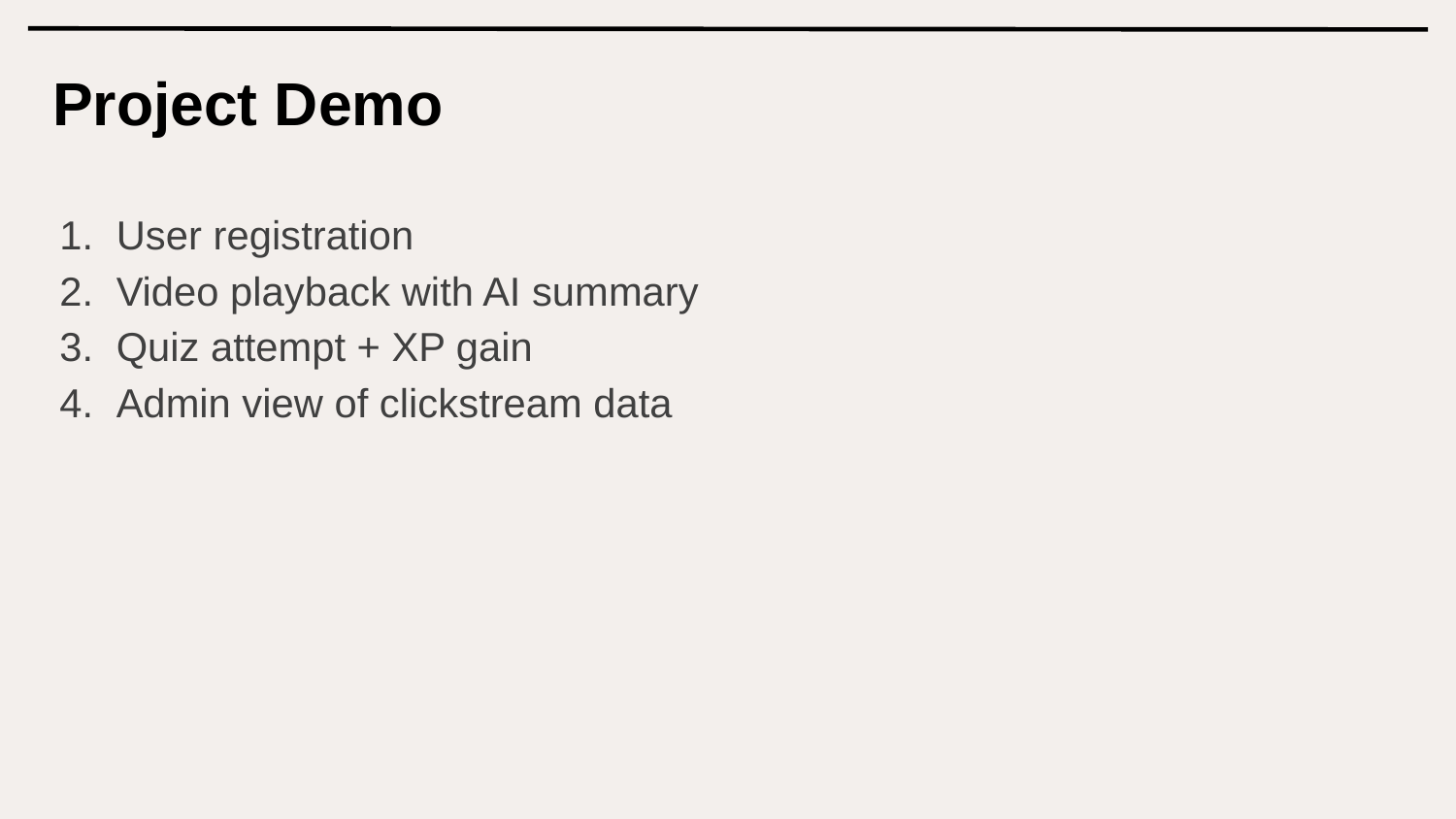

Project Demo
# User registration
Video playback with AI summary
Quiz attempt + XP gain
Admin view of clickstream data